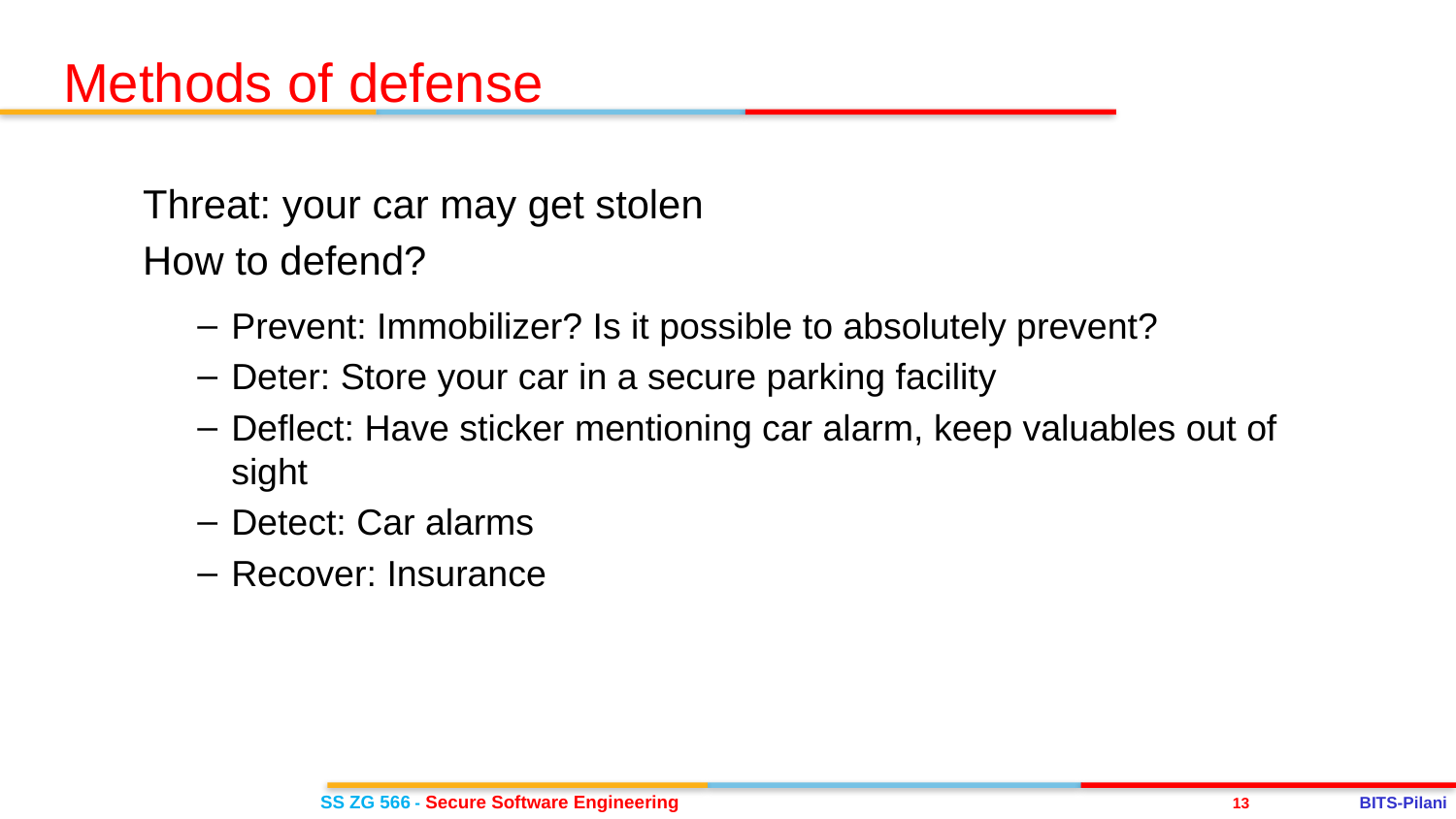

Methods of defense
Threat: your car may get stolen
How to defend?
Prevent: Immobilizer? Is it possible to absolutely prevent?
Deter: Store your car in a secure parking facility
Deflect: Have sticker mentioning car alarm, keep valuables out of sight
Detect: Car alarms
Recover: Insurance